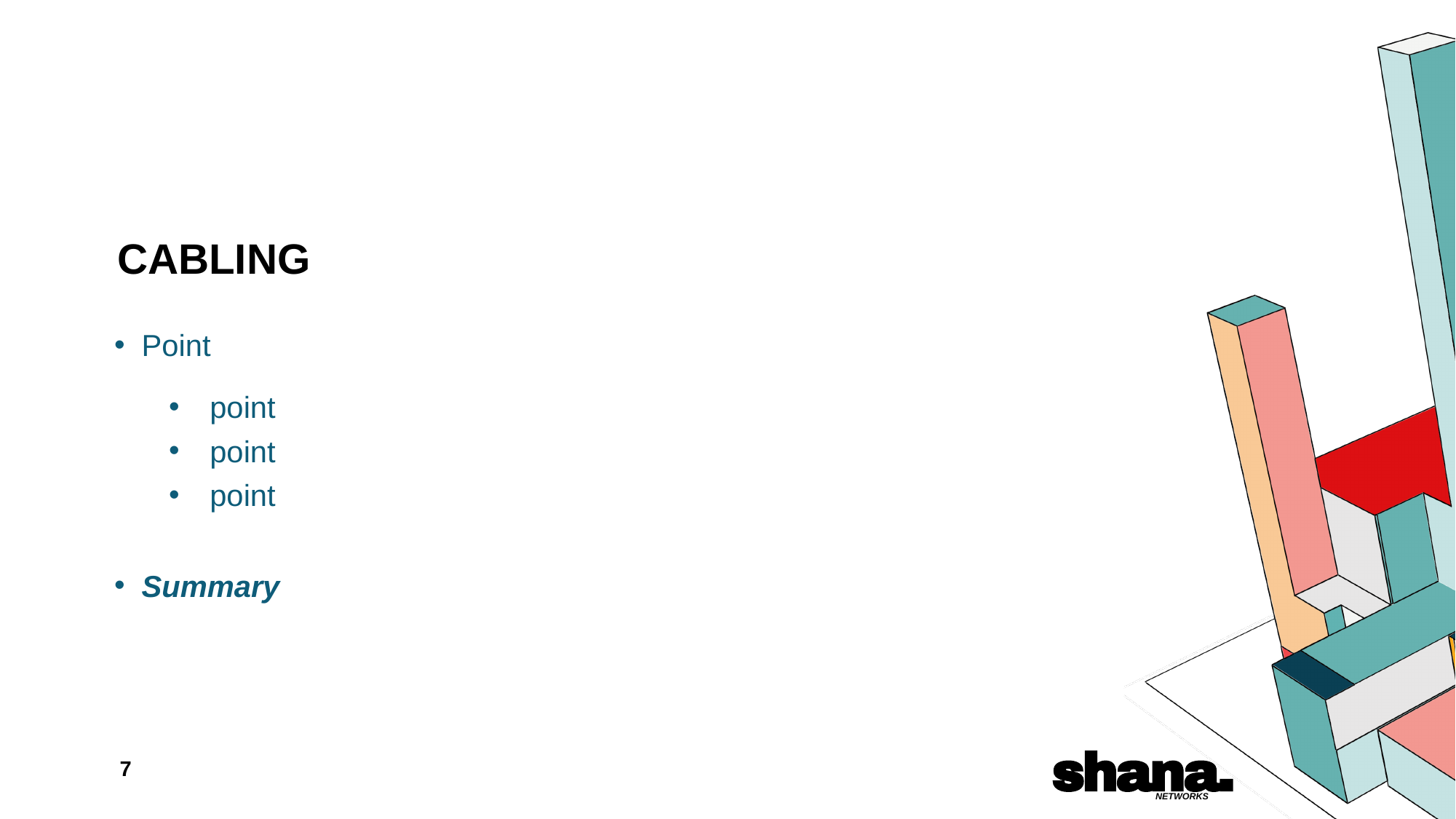

# Cabling
Point
point
point
point

Summary

shana.
7
NETWORKS